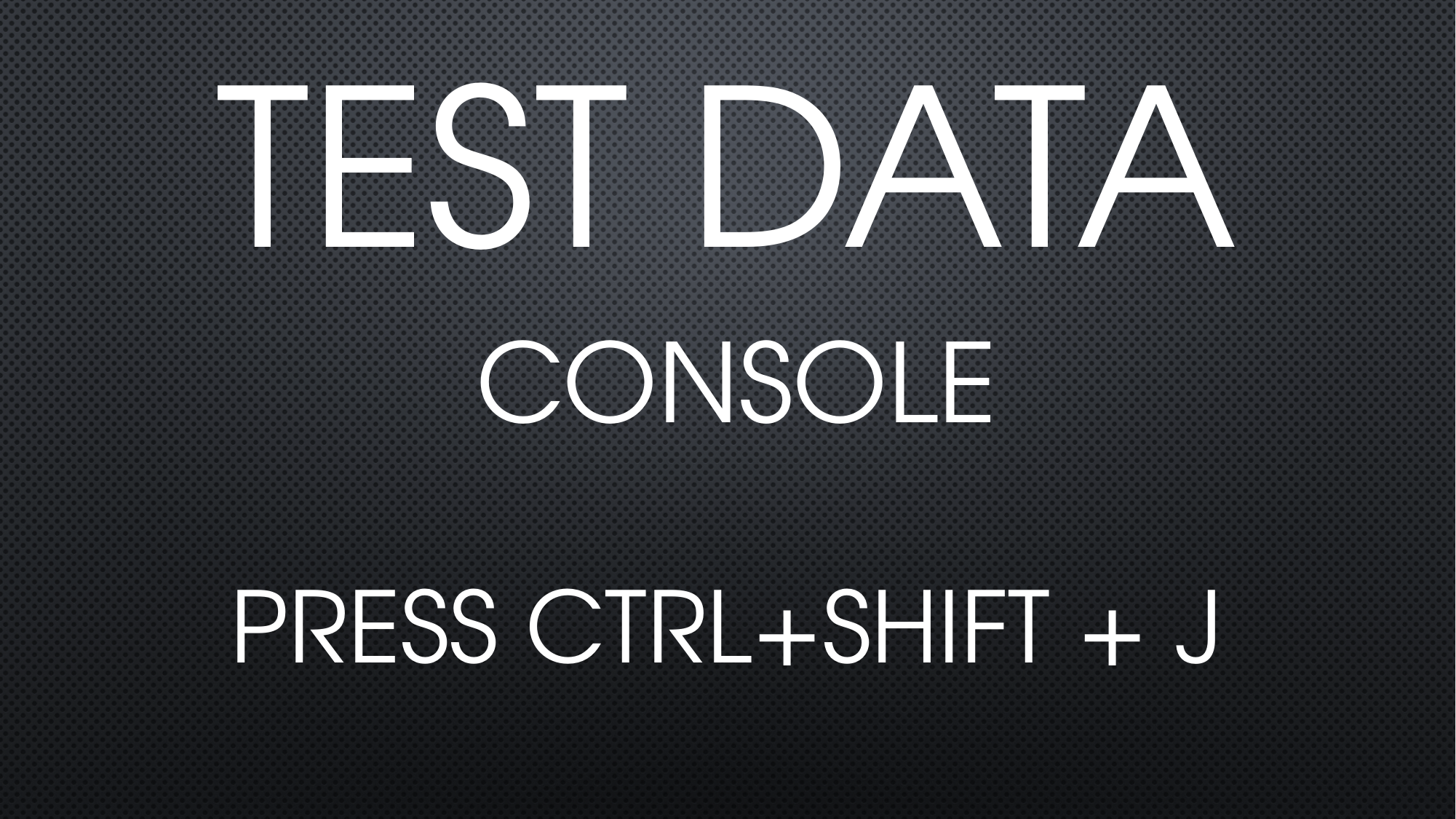

# Test data
Console
Press Ctrl+Shift + J